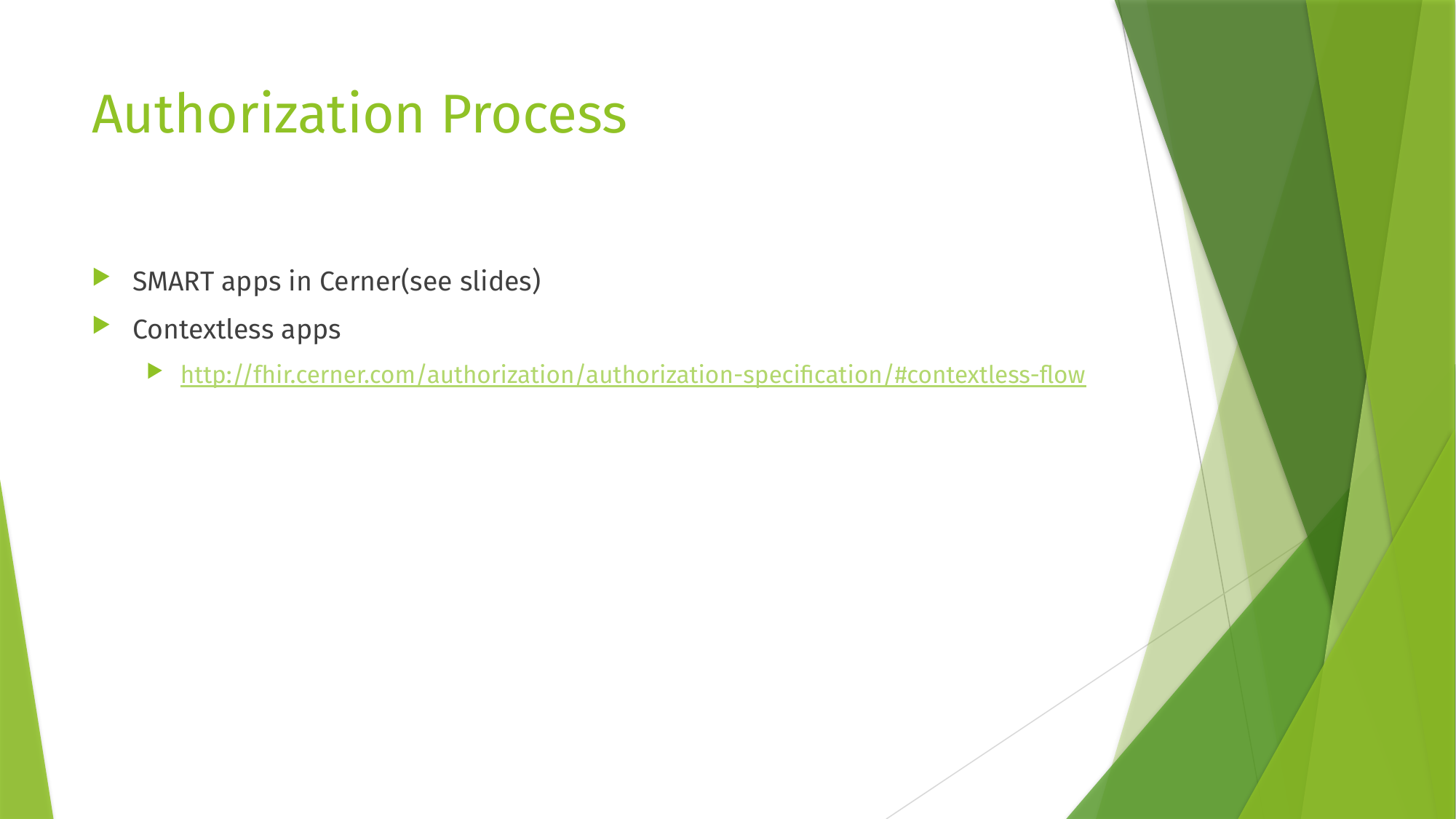

# Authorization Process
SMART apps in Cerner(see slides)
Contextless apps
http://fhir.cerner.com/authorization/authorization-specification/#contextless-flow